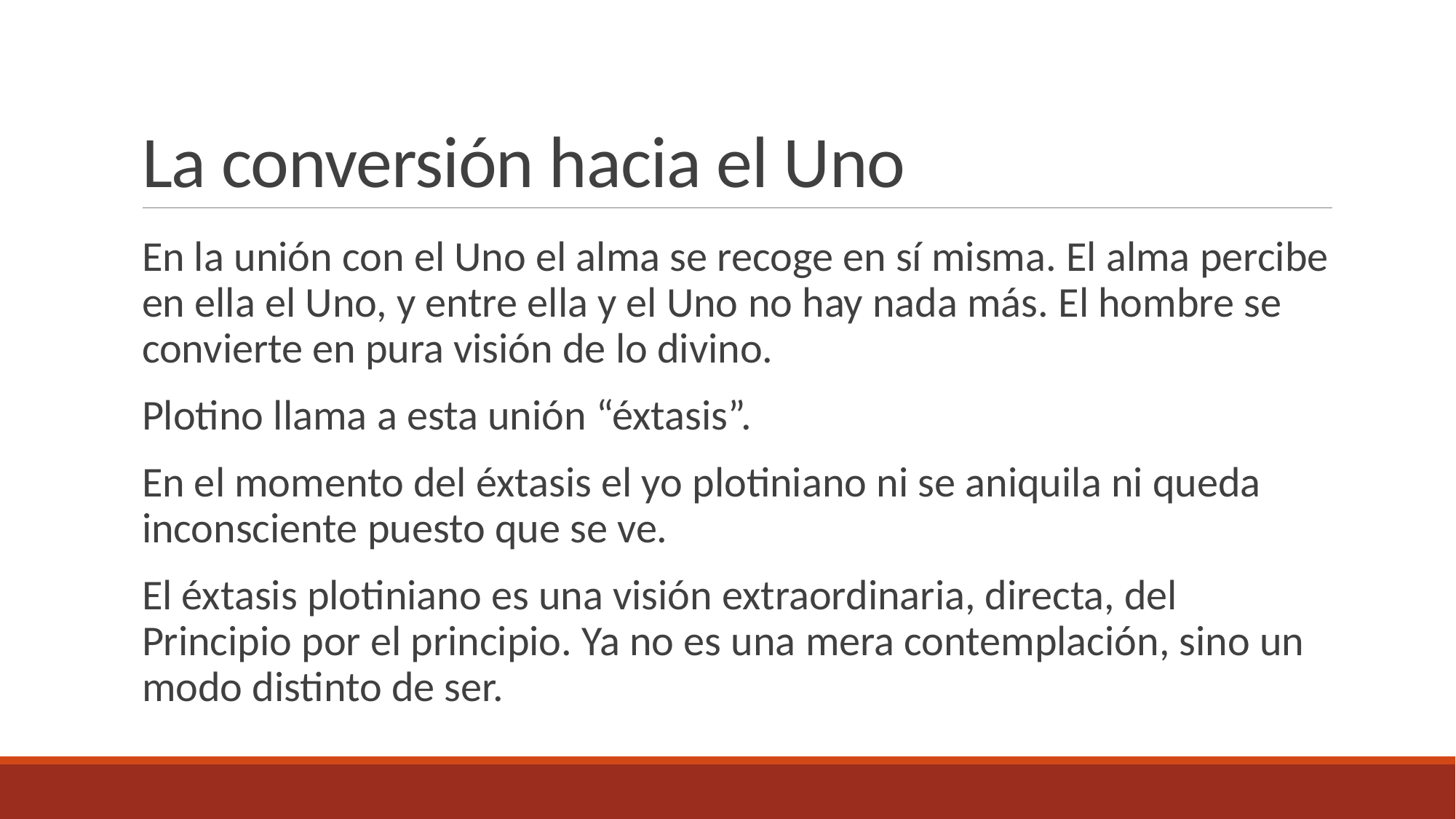

# La conversión hacia el Uno
En la unión con el Uno el alma se recoge en sí misma. El alma percibe en ella el Uno, y entre ella y el Uno no hay nada más. El hombre se convierte en pura visión de lo divino.
Plotino llama a esta unión “éxtasis”.
En el momento del éxtasis el yo plotiniano ni se aniquila ni queda inconsciente puesto que se ve.
El éxtasis plotiniano es una visión extraordinaria, directa, del Principio por el principio. Ya no es una mera contemplación, sino un modo distinto de ser.